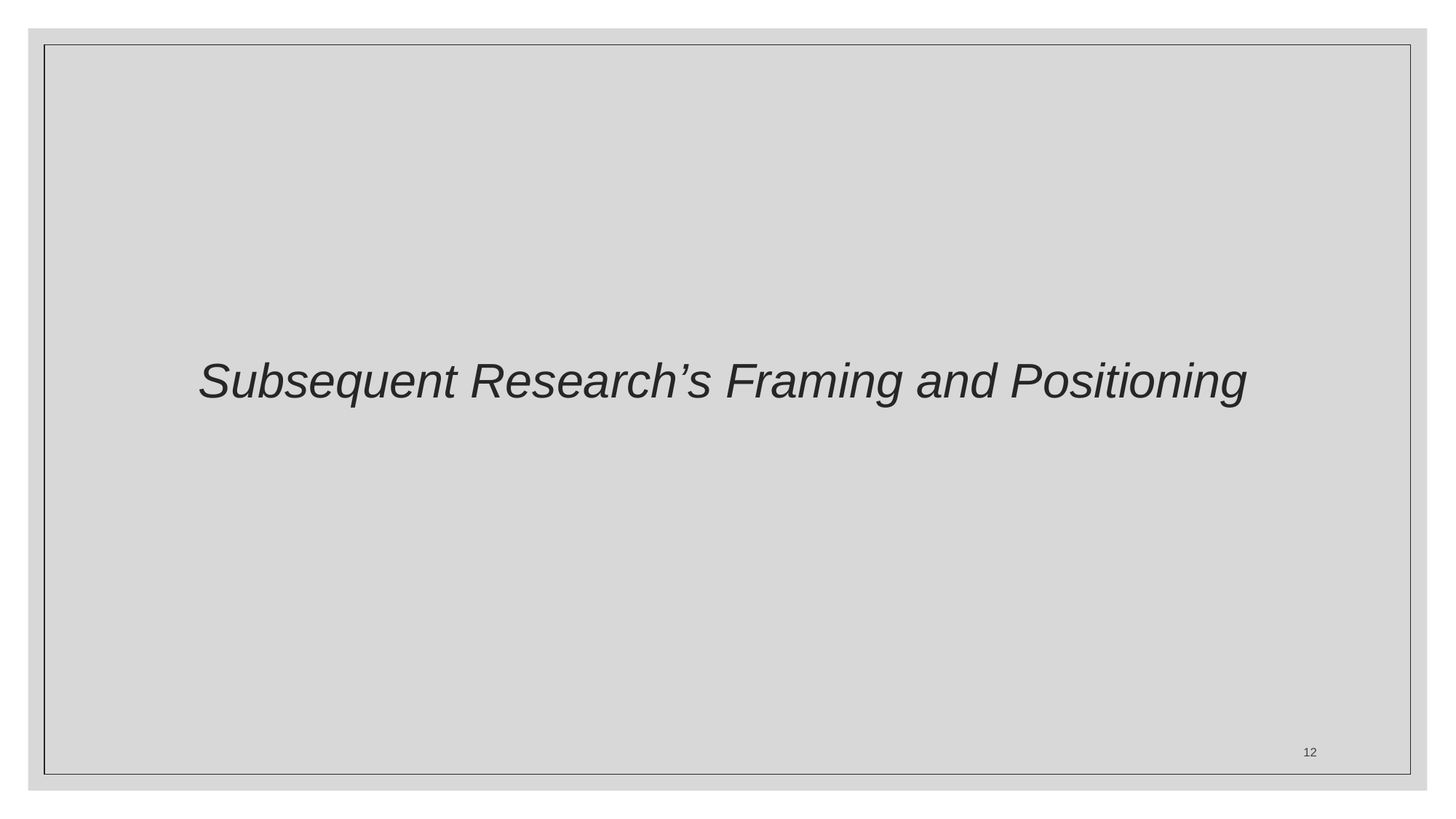

# Subsequent Research’s Framing and Positioning
12